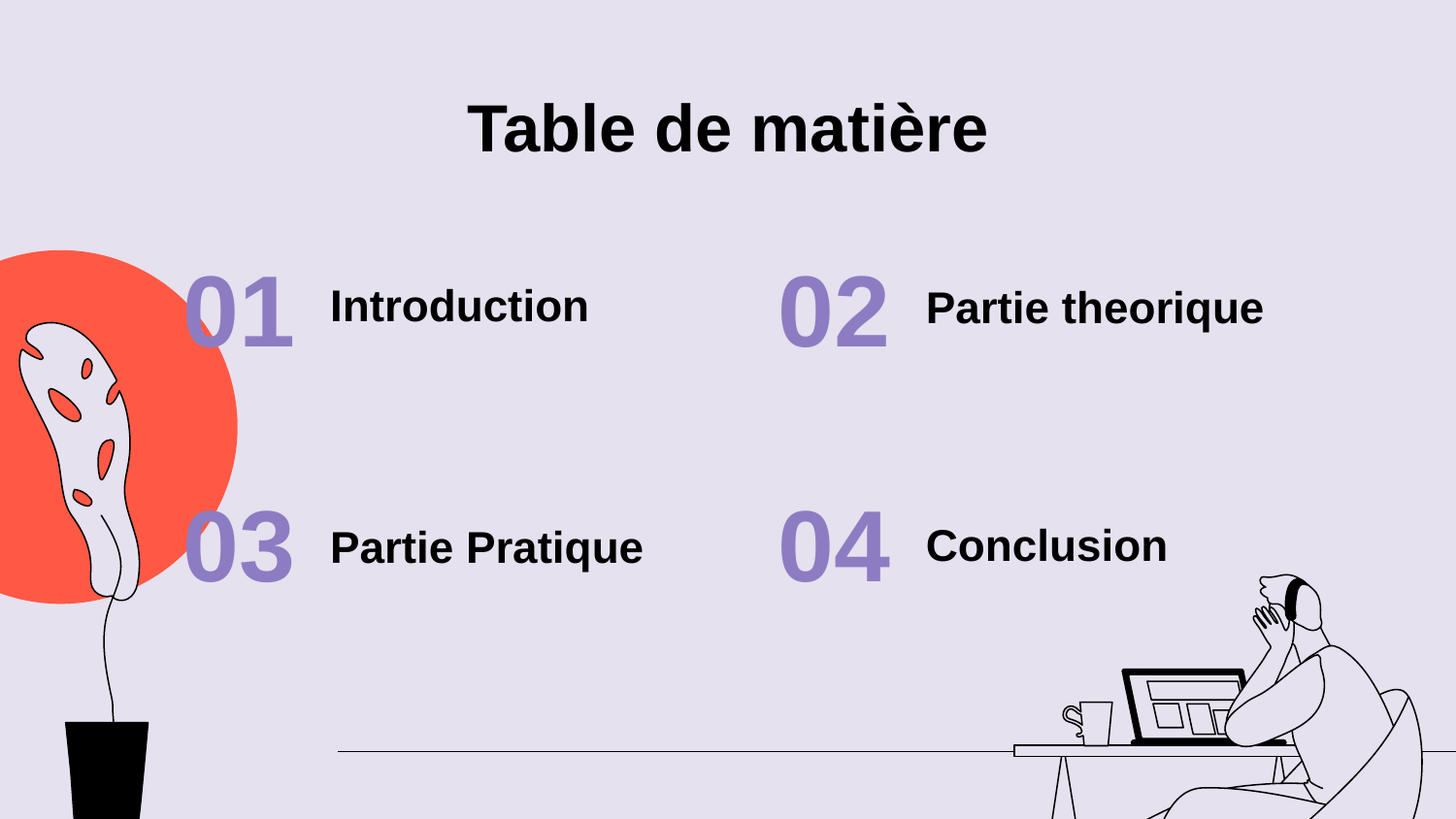

# Table de matière
01
02
Introduction
Partie theorique
03
04
Conclusion
Partie Pratique